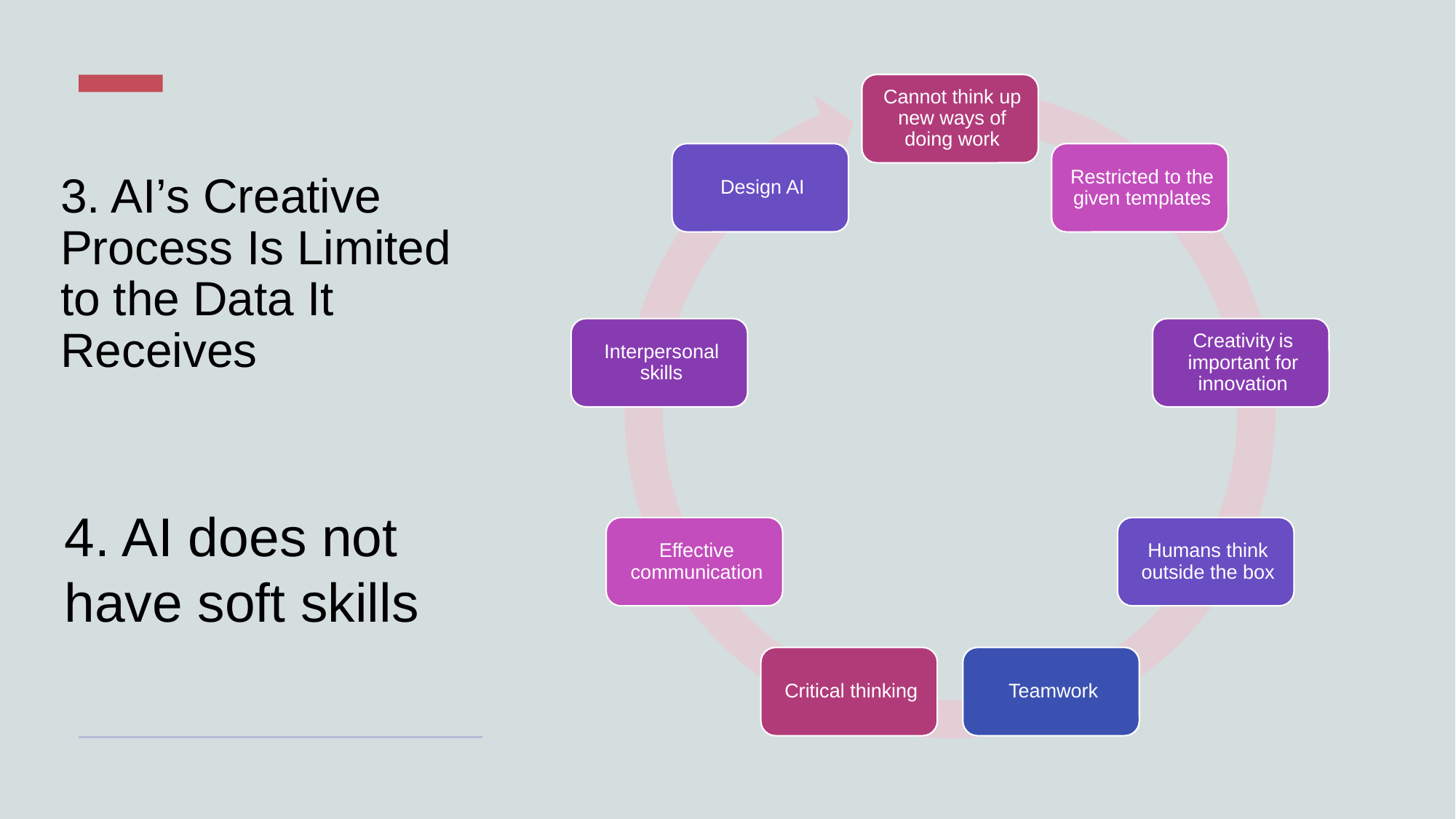

Cannot think up new ways of doing work
Restricted to the given templates
Creativity is important for innovation
Humans think outside the box
Teamwork
Critical thinking
Effective communication
Interpersonal skills
Design AI
# 3. AI’s Creative Process Is Limited to the Data It Receives
4. AI does not have soft skills